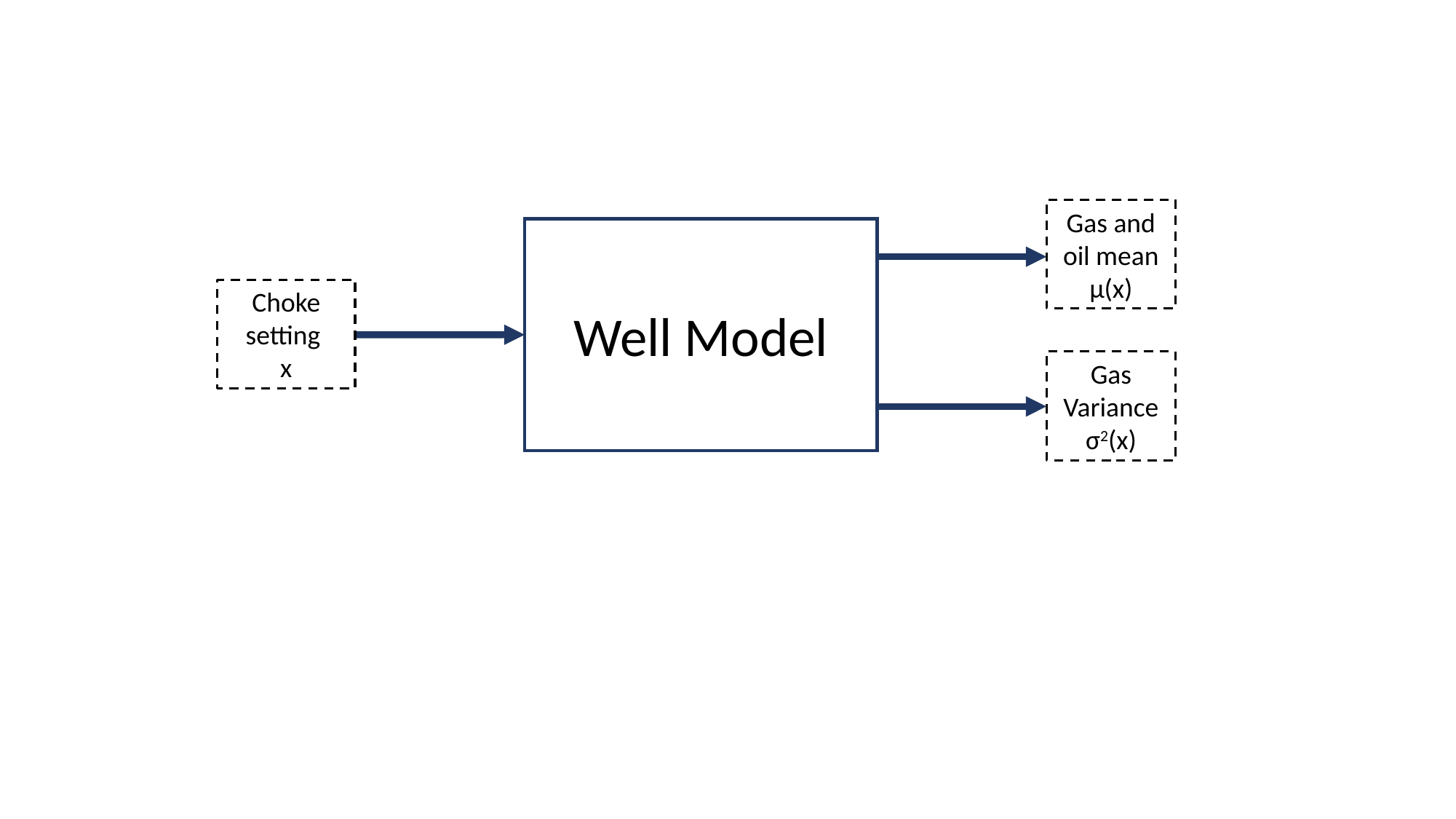

Gas and oil mean
μ(x)
Well Model
Choke setting
x
Gas Variance
σ2(x)